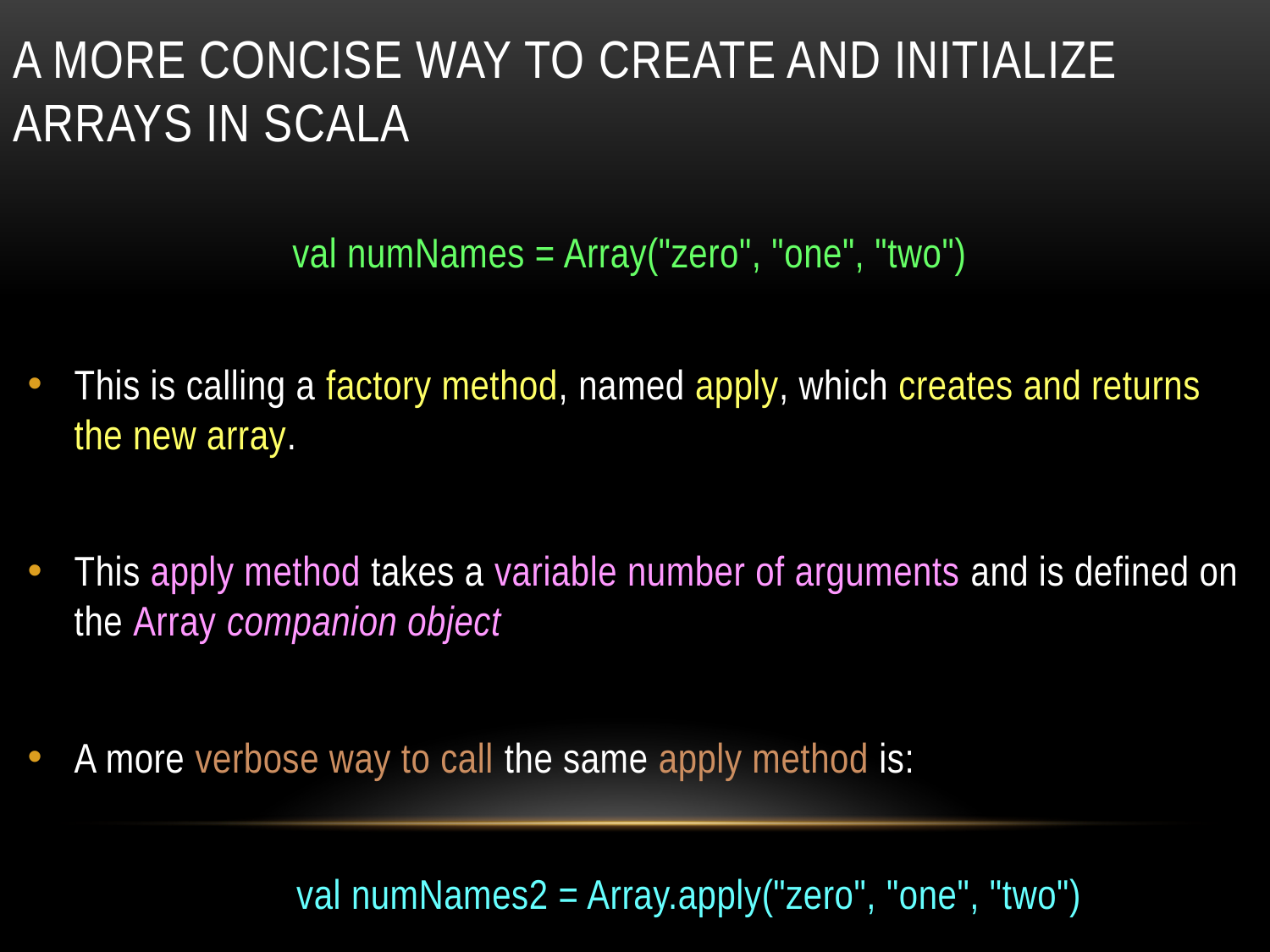

# a more concise way to create and initialize arrays in scala

val numNames = Array("zero", "one", "two")

This is calling a factory method, named apply, which creates and returns the new array.

This apply method takes a variable number of arguments and is defined on the Array companion object

A more verbose way to call the same apply method is:

val numNames2 = Array.apply("zero", "one", "two")